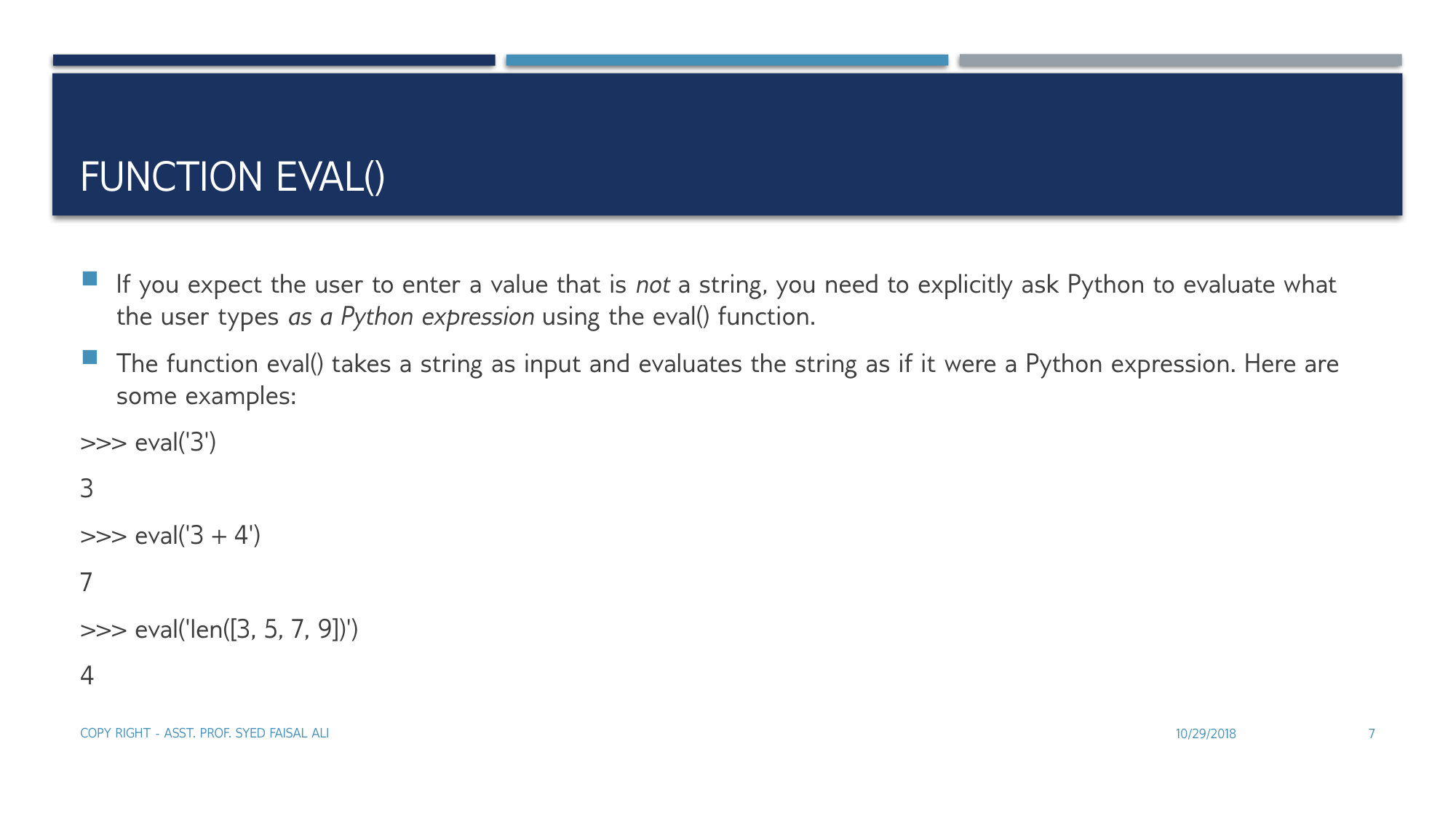

# Function eval()
If you expect the user to enter a value that is not a string, you need to explicitly ask Python to evaluate what the user types as a Python expression using the eval() function.
The function eval() takes a string as input and evaluates the string as if it were a Python expression. Here are some examples:
>>> eval('3')
3
>>> eval('3 + 4')
7
>>> eval('len([3, 5, 7, 9])')
4
Copy Right - Asst. Prof. Syed Faisal Ali
10/29/2018
7